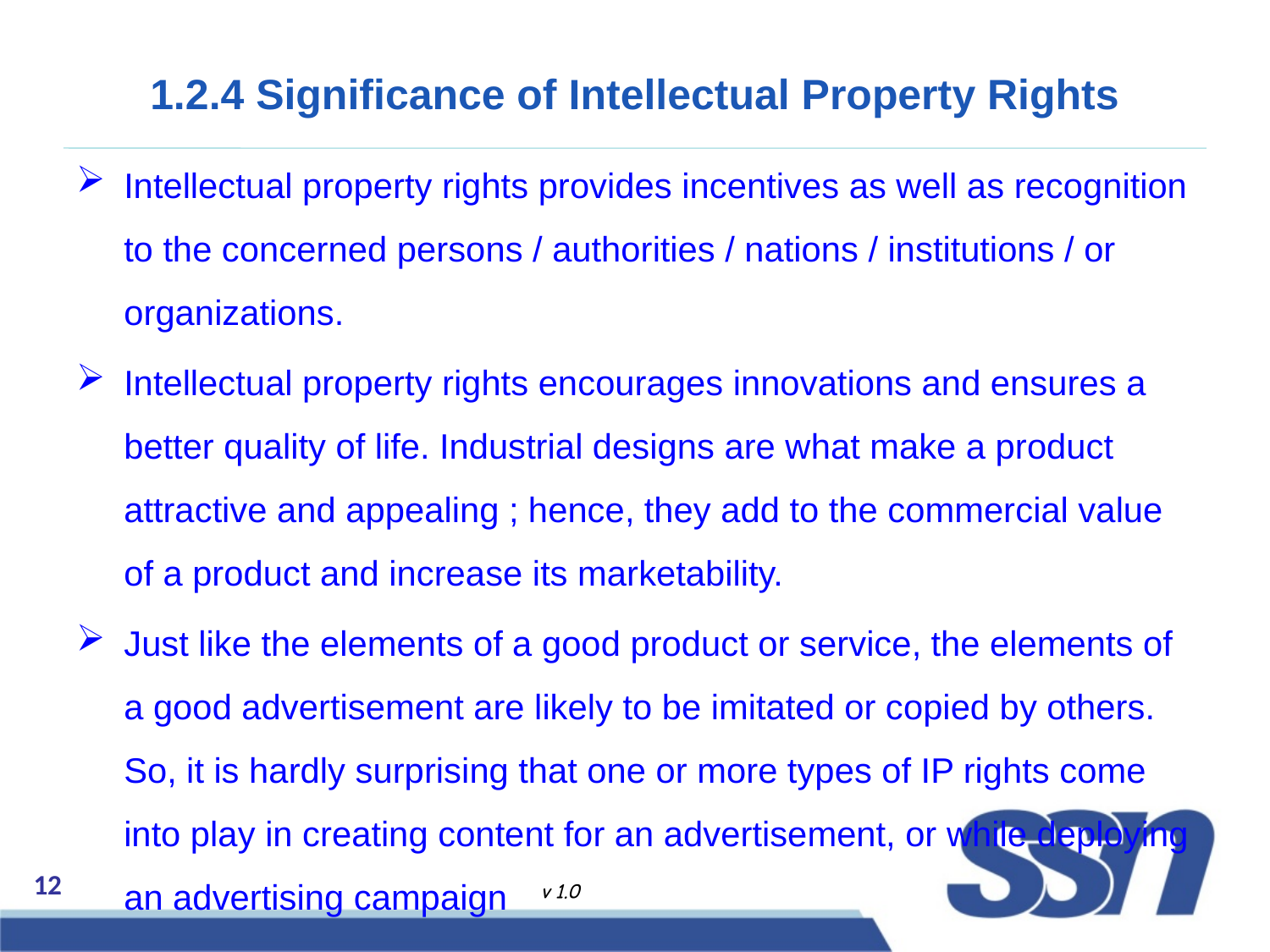

# 1.2.4 Significance of Intellectual Property Rights
Intellectual property rights provides incentives as well as recognition to the concerned persons / authorities / nations / institutions / or organizations.
Intellectual property rights encourages innovations and ensures a better quality of life. Industrial designs are what make a product attractive and appealing ; hence, they add to the commercial value of a product and increase its marketability.
Just like the elements of a good product or service, the elements of a good advertisement are likely to be imitated or copied by others. So, it is hardly surprising that one or more types of IP rights come into play in creating content for an advertisement, or while deploying an advertising campaign